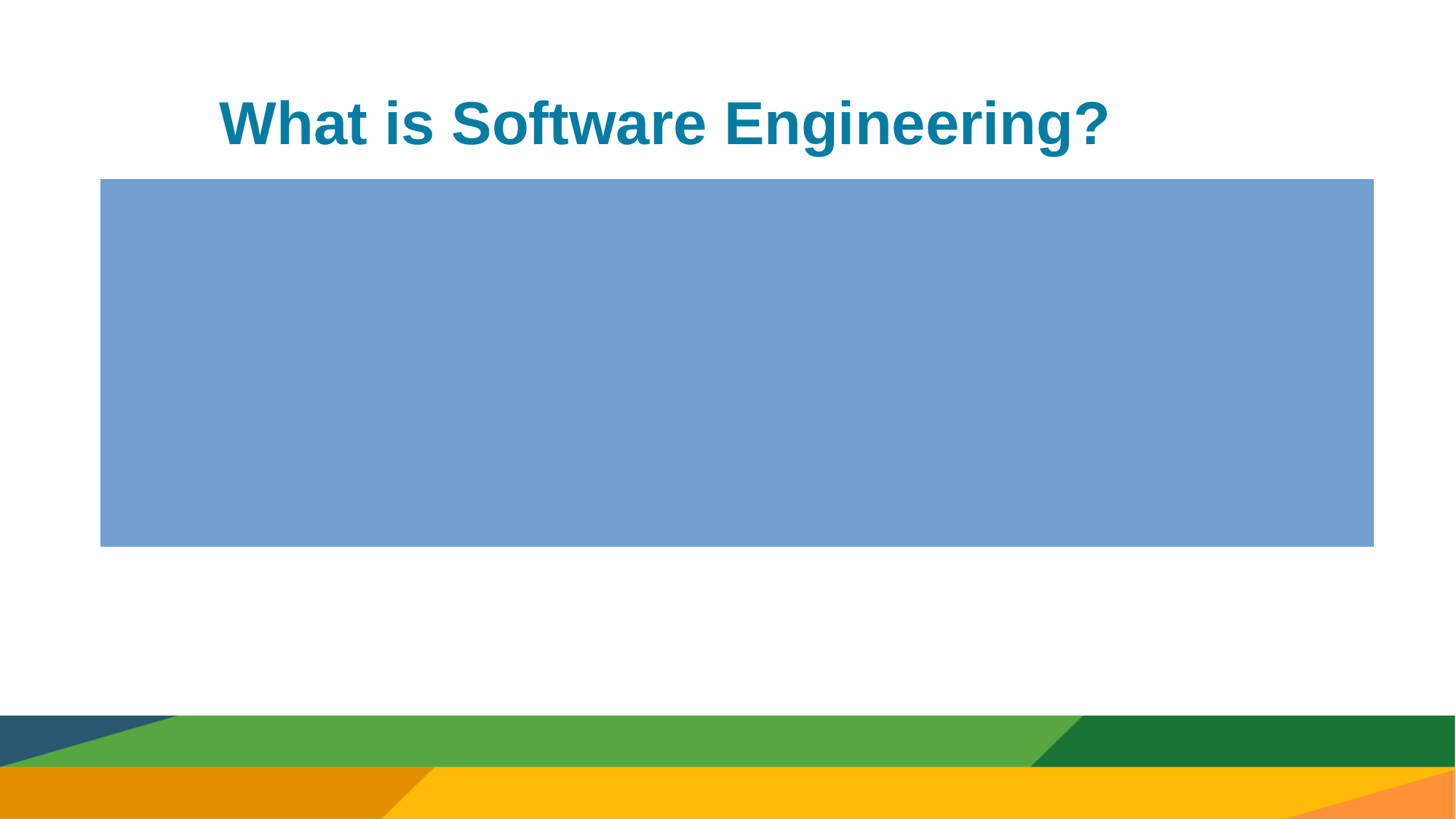

# What is Software Engineering?

The software is a collection of integrated programs.
Software Engineering is the process of designing, developing, testing and maintaining software.
, developing, testing, and maintaining software.
Software Engineering is the process of designing, developing, testing, and maintaining software.